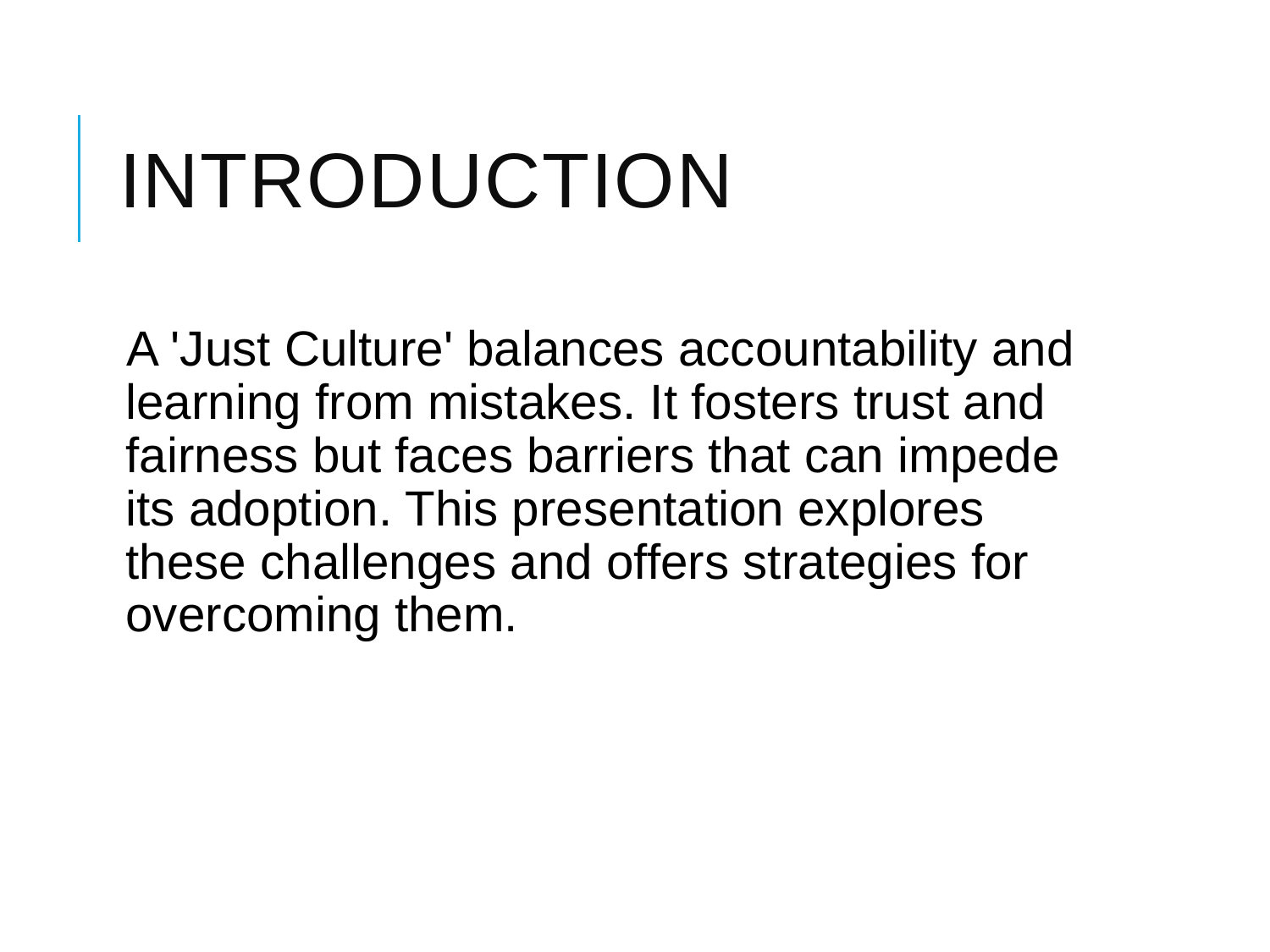

# Introduction
A 'Just Culture' balances accountability and learning from mistakes. It fosters trust and fairness but faces barriers that can impede its adoption. This presentation explores these challenges and offers strategies for overcoming them.